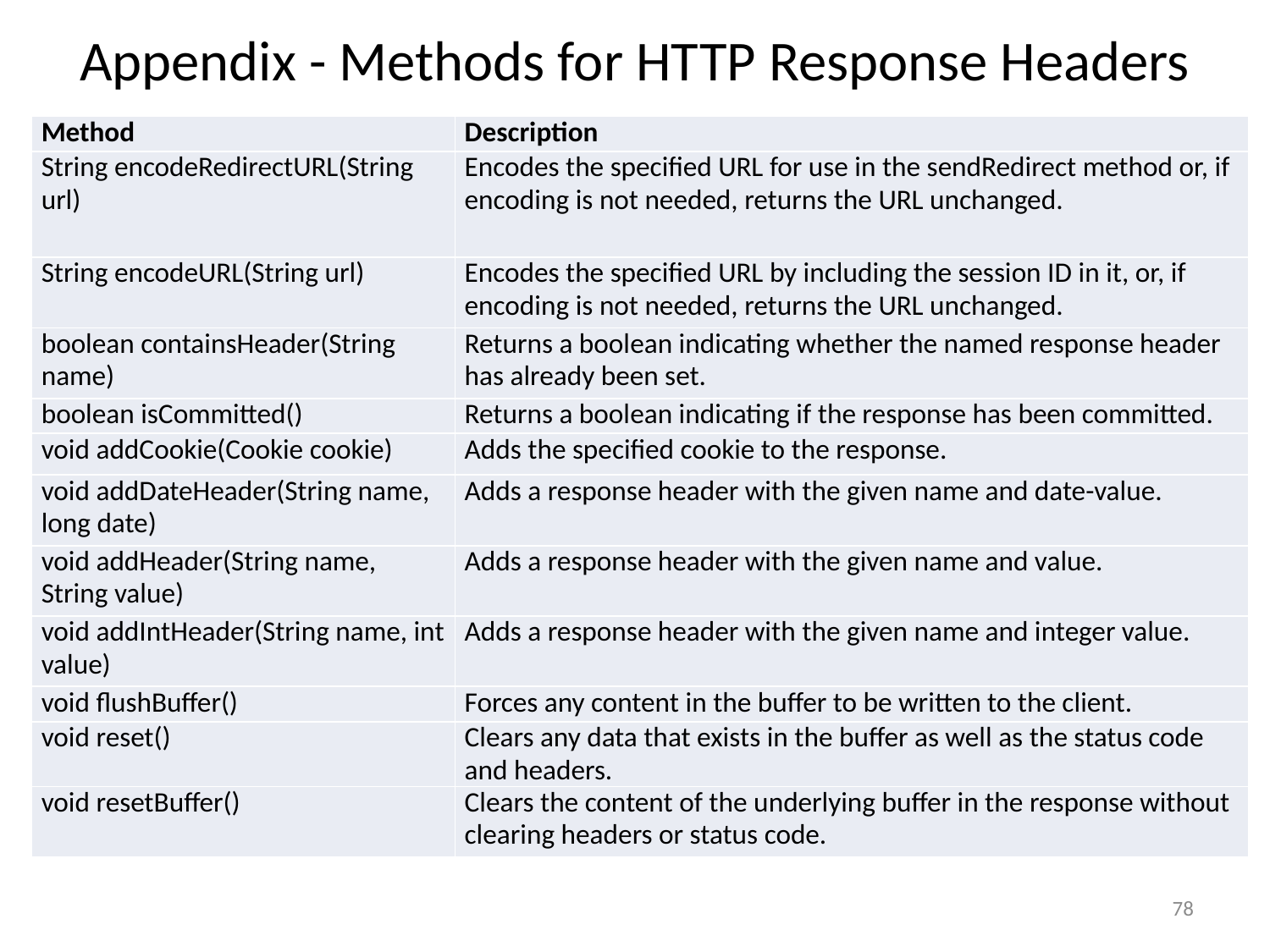

# Appendix - Methods for HTTP Response Headers
| Method | Description |
| --- | --- |
| String encodeRedirectURL(String url) | Encodes the specified URL for use in the sendRedirect method or, if encoding is not needed, returns the URL unchanged. |
| String encodeURL(String url) | Encodes the specified URL by including the session ID in it, or, if encoding is not needed, returns the URL unchanged. |
| boolean containsHeader(String name) | Returns a boolean indicating whether the named response header has already been set. |
| boolean isCommitted() | Returns a boolean indicating if the response has been committed. |
| void addCookie(Cookie cookie) | Adds the specified cookie to the response. |
| void addDateHeader(String name, long date) | Adds a response header with the given name and date-value. |
| void addHeader(String name, String value) | Adds a response header with the given name and value. |
| void addIntHeader(String name, int value) | Adds a response header with the given name and integer value. |
| void flushBuffer() | Forces any content in the buffer to be written to the client. |
| void reset() | Clears any data that exists in the buffer as well as the status code and headers. |
| void resetBuffer() | Clears the content of the underlying buffer in the response without clearing headers or status code. |
78